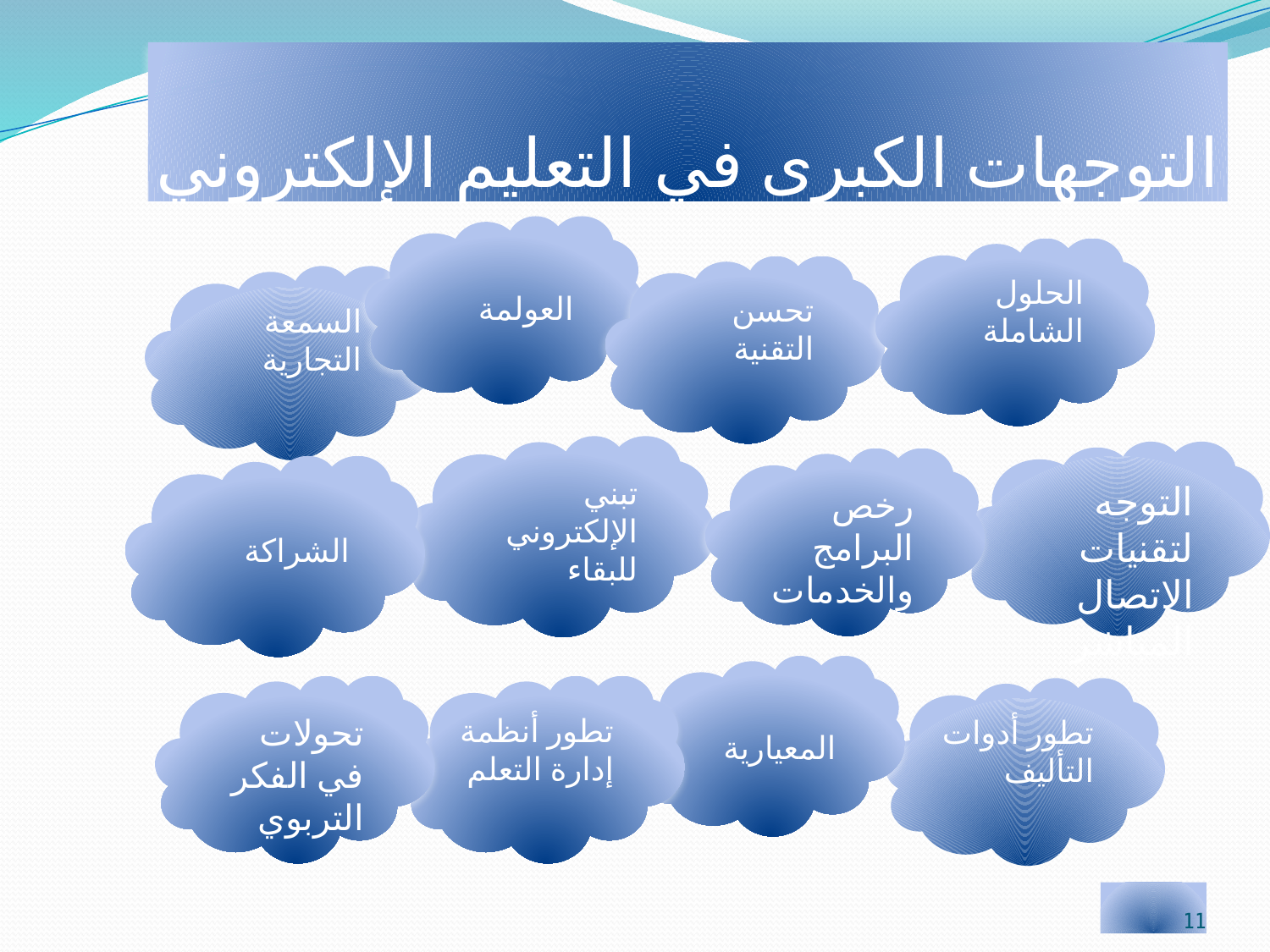

# التوجهات الكبرى في التعليم الإلكتروني

العولمة
الحلول الشاملة
تحسن
التقنية
السمعة التجارية
تبني الإلكتروني للبقاء
التوجه لتقنيات الاتصال المباشر
رخص البرامج والخدمات

الشراكة

المعيارية
تحولات
في الفكر التربوي
تطور أنظمة إدارة التعلم
تطور أدوات التأليف
11